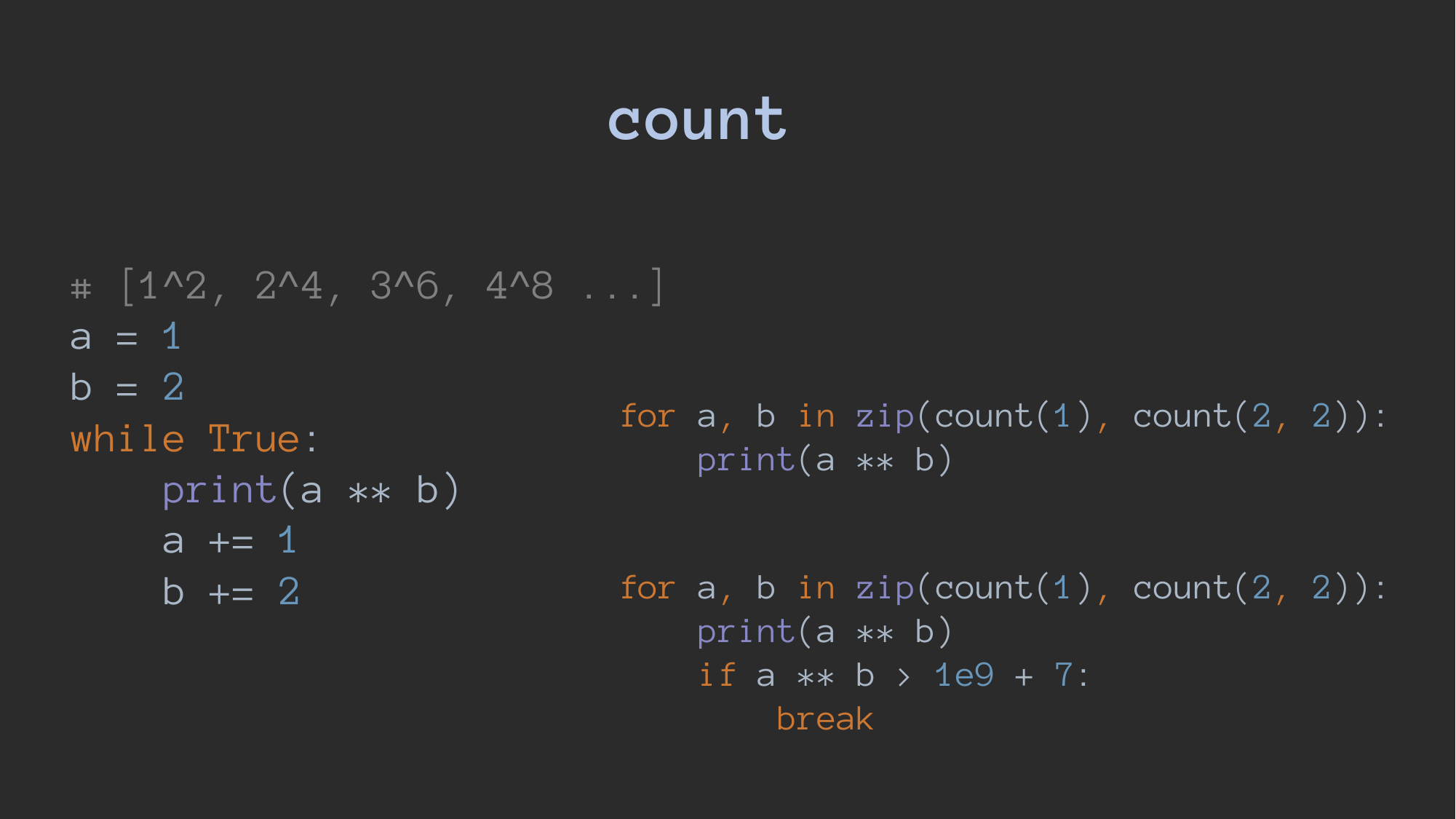

count
# [1^2, 2^4, 3^6, 4^8 ...] a = 1 b = 2 while True: print(a ** b) a += 1 b += 2
for a, b in zip(count(1), count(2, 2)):
    print(a ** b)
for a, b in zip(count(1), count(2, 2)):
    print(a ** b)
    if a ** b > 1e9 + 7:
        break